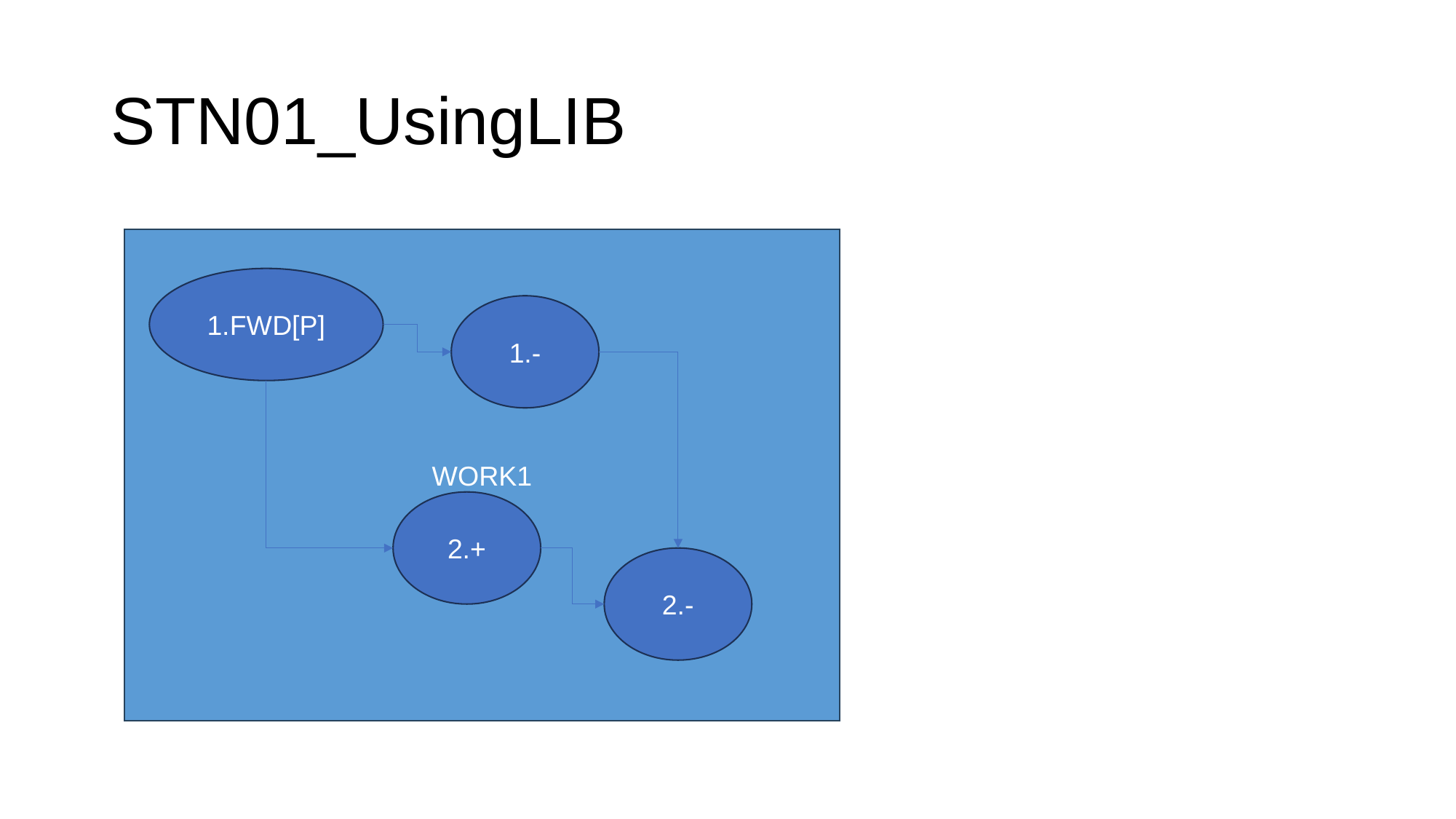

# STN01_UsingLIB
WORK1
1.FWD[P]
1.-
2.+
2.-